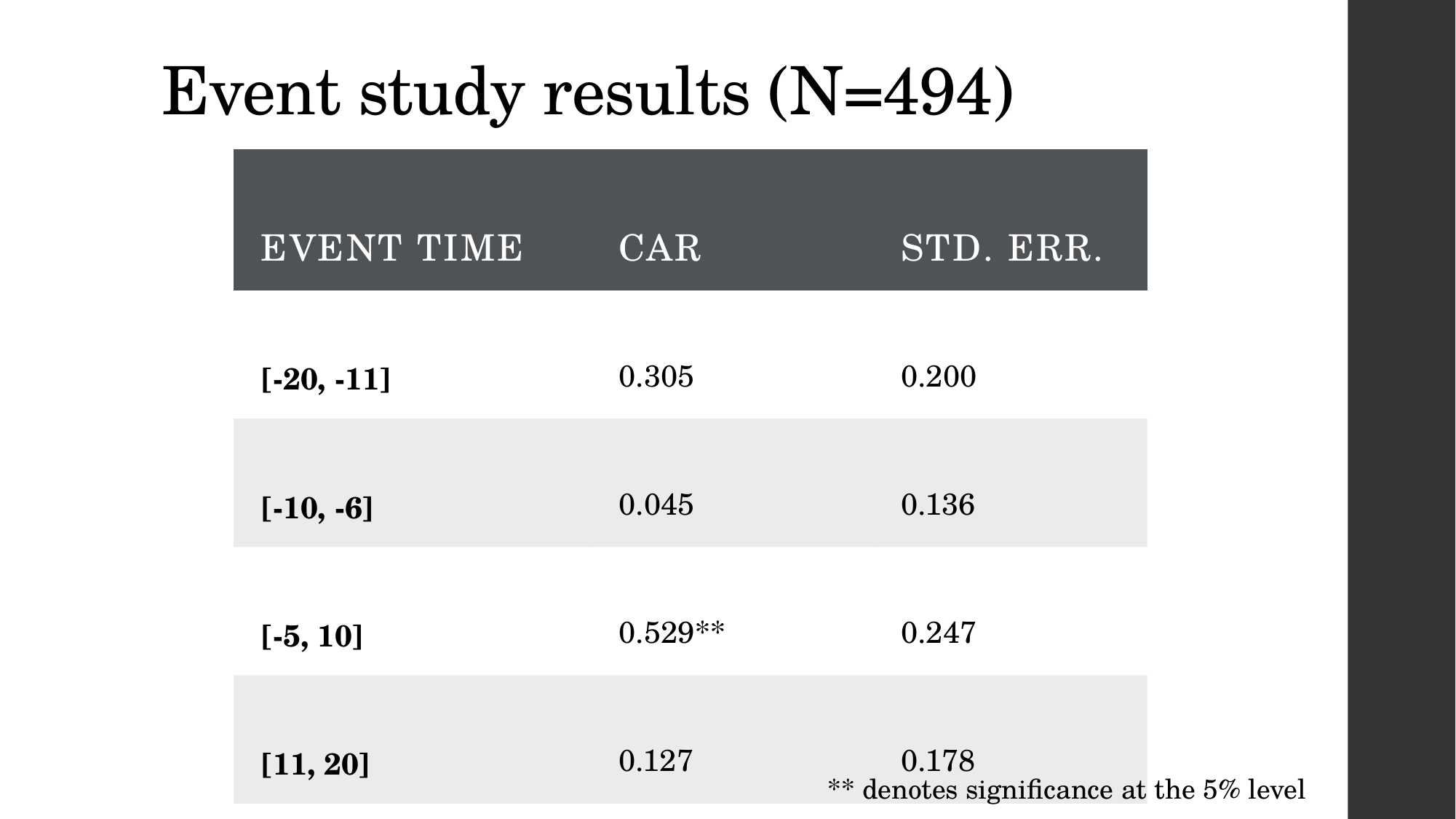

# Event study results (N=494)
| Event time | CAR | Std. Err. |
| --- | --- | --- |
| [-20, -11] | 0.305 | 0.200 |
| [-10, -6] | 0.045 | 0.136 |
| [-5, 10] | 0.529\*\* | 0.247 |
| [11, 20] | 0.127 | 0.178 |
| [21, 60] | 0.018 | 0.501 |
** denotes significance at the 5% level